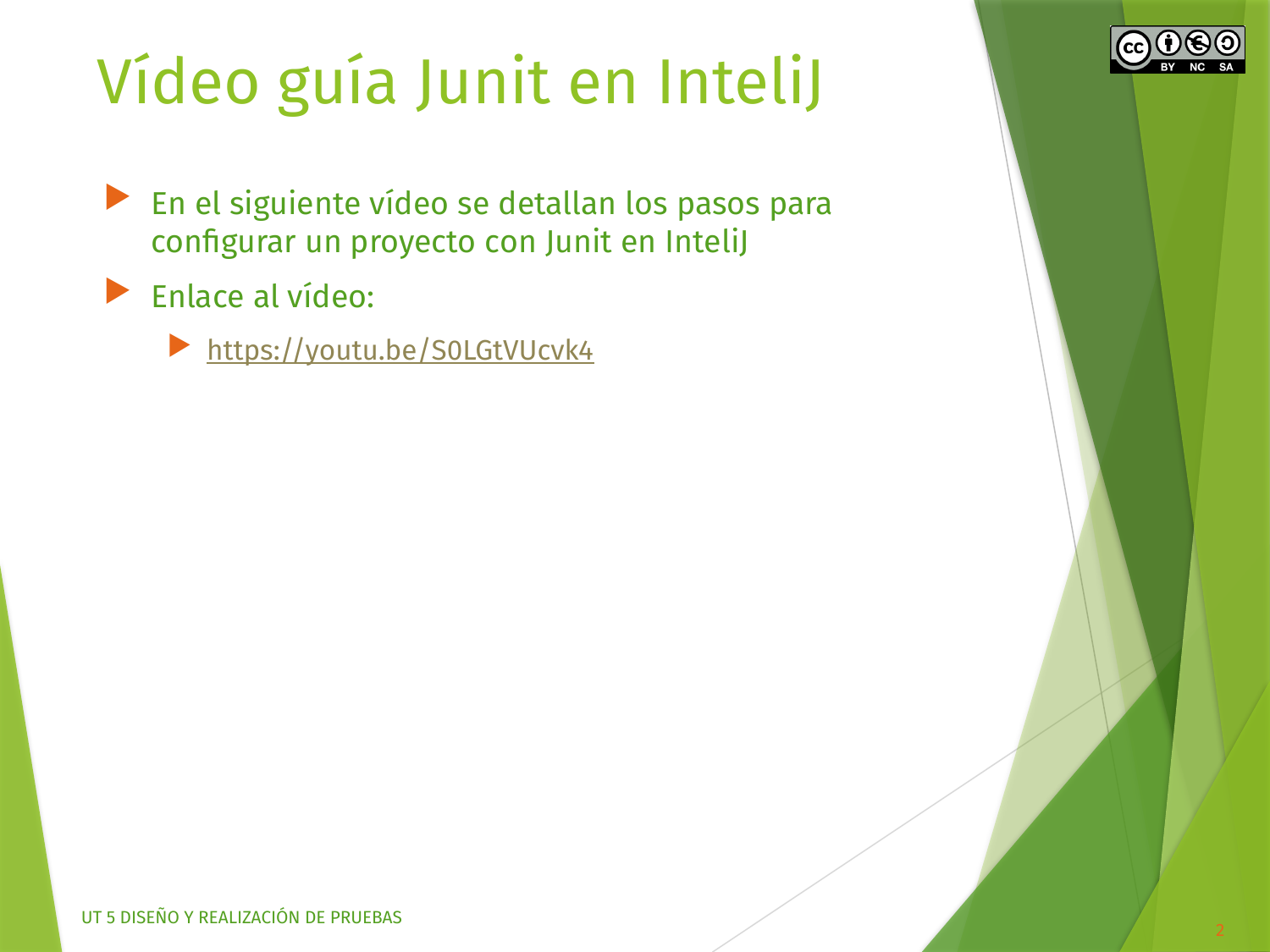

# Vídeo guía Junit en InteliJ
En el siguiente vídeo se detallan los pasos para configurar un proyecto con Junit en InteliJ
Enlace al vídeo:
https://youtu.be/S0LGtVUcvk4